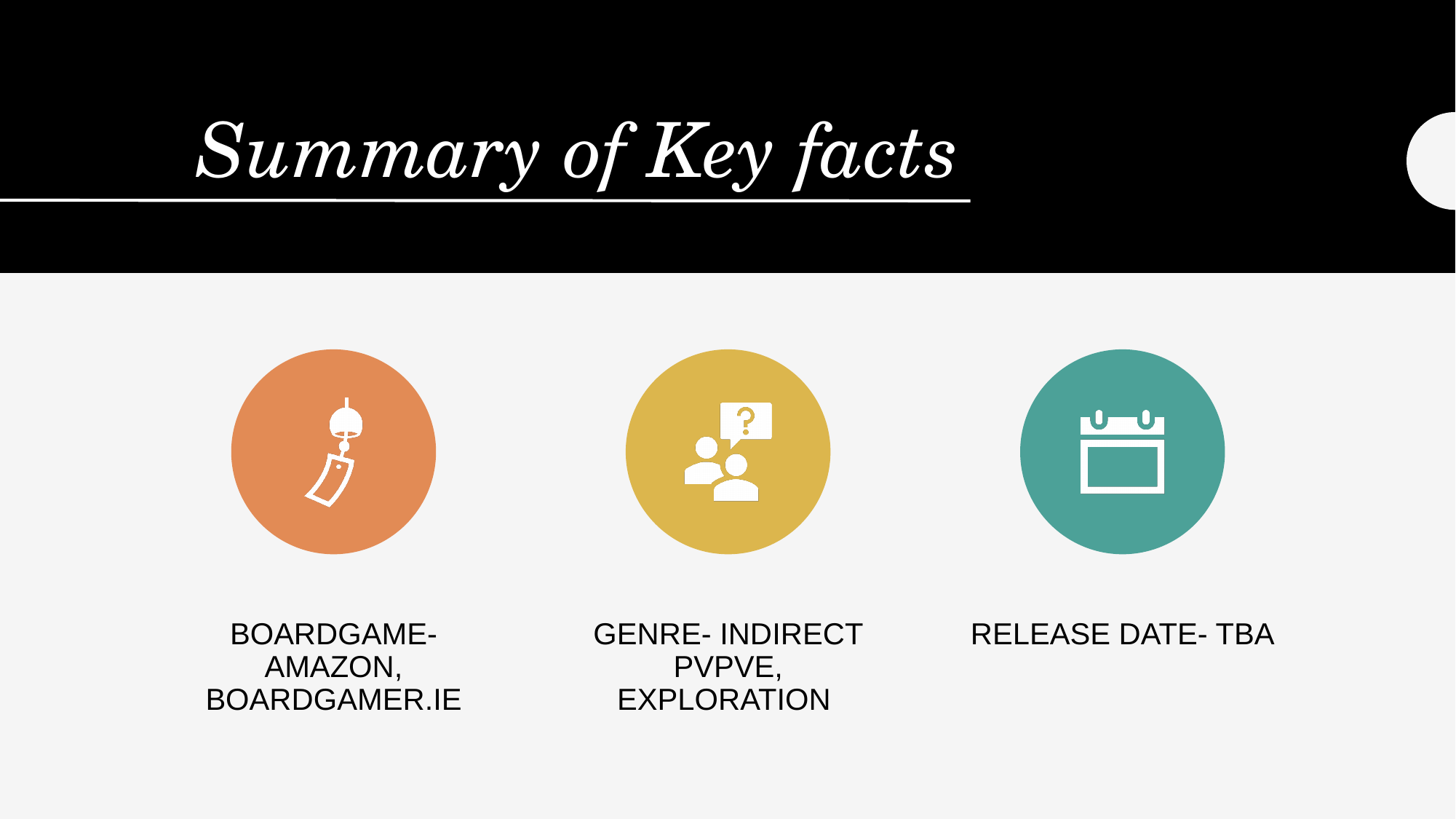

# Summary of Key facts

Boardgame- Amazon, Boardgamer.ie
Genre- Indirect PvPvE, Exploration
Release Date- TBA